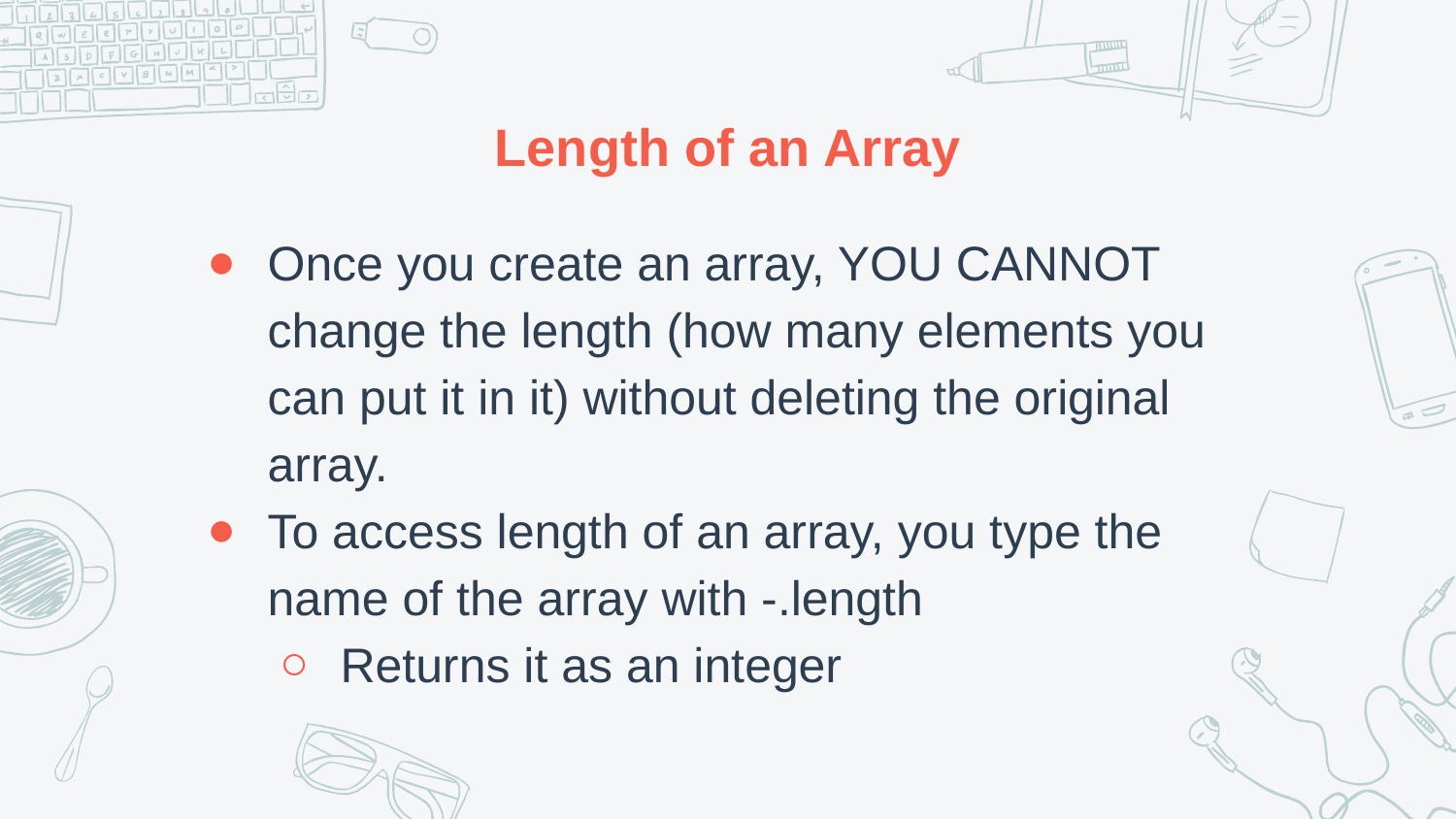

# Length of an Array
Once you create an array, YOU CANNOT change the length (how many elements you can put it in it) without deleting the original array.
To access length of an array, you type the name of the array with -.length
Returns it as an integer